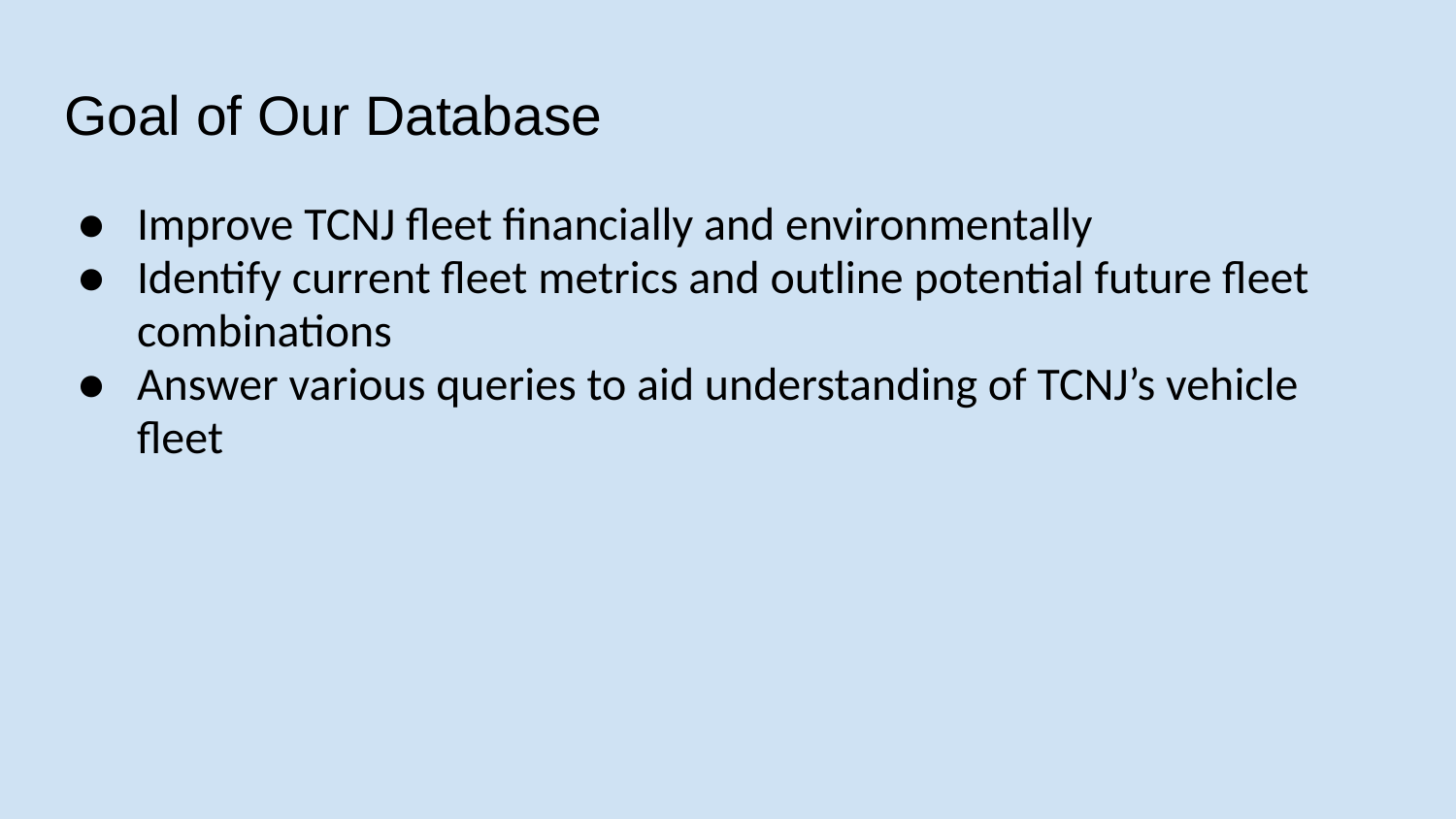

# Goal of Our Database
Improve TCNJ fleet financially and environmentally
Identify current fleet metrics and outline potential future fleet combinations
Answer various queries to aid understanding of TCNJ’s vehicle fleet